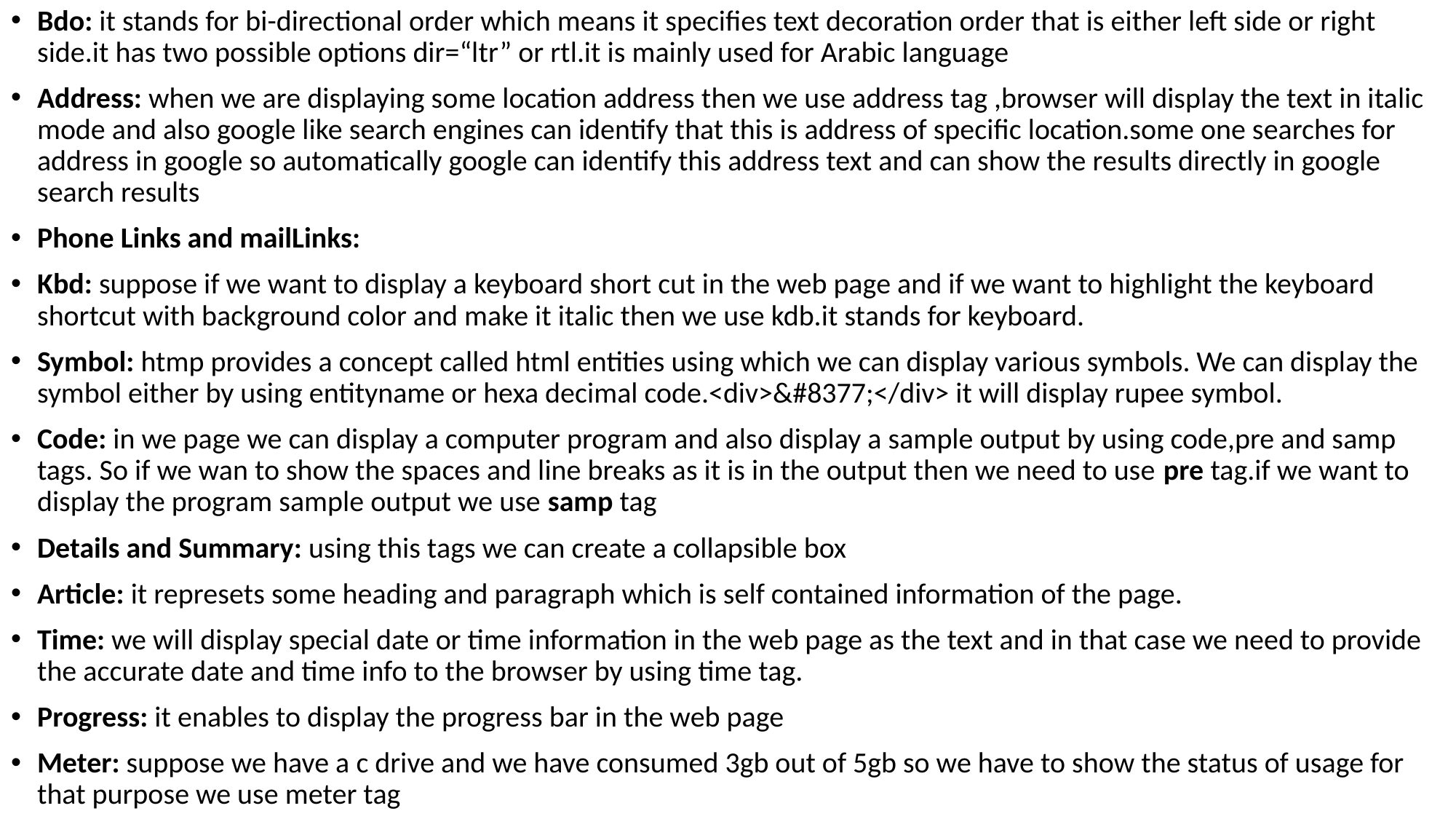

Bdo: it stands for bi-directional order which means it specifies text decoration order that is either left side or right side.it has two possible options dir=“ltr” or rtl.it is mainly used for Arabic language
Address: when we are displaying some location address then we use address tag ,browser will display the text in italic mode and also google like search engines can identify that this is address of specific location.some one searches for address in google so automatically google can identify this address text and can show the results directly in google search results
Phone Links and mailLinks:
Kbd: suppose if we want to display a keyboard short cut in the web page and if we want to highlight the keyboard shortcut with background color and make it italic then we use kdb.it stands for keyboard.
Symbol: htmp provides a concept called html entities using which we can display various symbols. We can display the symbol either by using entityname or hexa decimal code.<div>&#8377;</div> it will display rupee symbol.
Code: in we page we can display a computer program and also display a sample output by using code,pre and samp tags. So if we wan to show the spaces and line breaks as it is in the output then we need to use pre tag.if we want to display the program sample output we use samp tag
Details and Summary: using this tags we can create a collapsible box
Article: it represets some heading and paragraph which is self contained information of the page.
Time: we will display special date or time information in the web page as the text and in that case we need to provide the accurate date and time info to the browser by using time tag.
Progress: it enables to display the progress bar in the web page
Meter: suppose we have a c drive and we have consumed 3gb out of 5gb so we have to show the status of usage for that purpose we use meter tag